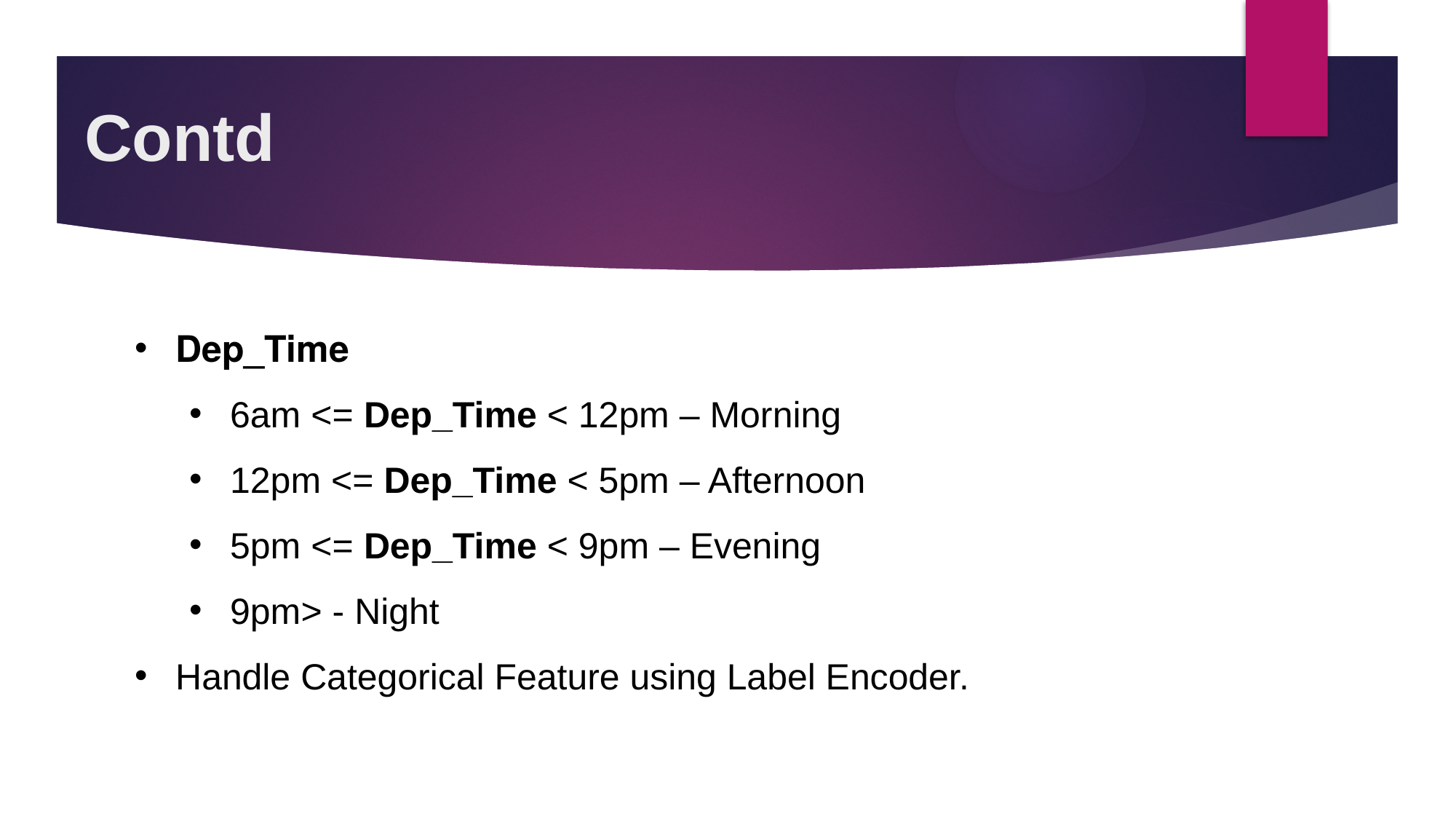

# Contd
Dep_Time
6am <= Dep_Time < 12pm – Morning
12pm <= Dep_Time < 5pm – Afternoon
5pm <= Dep_Time < 9pm – Evening
9pm> - Night
Handle Categorical Feature using Label Encoder.